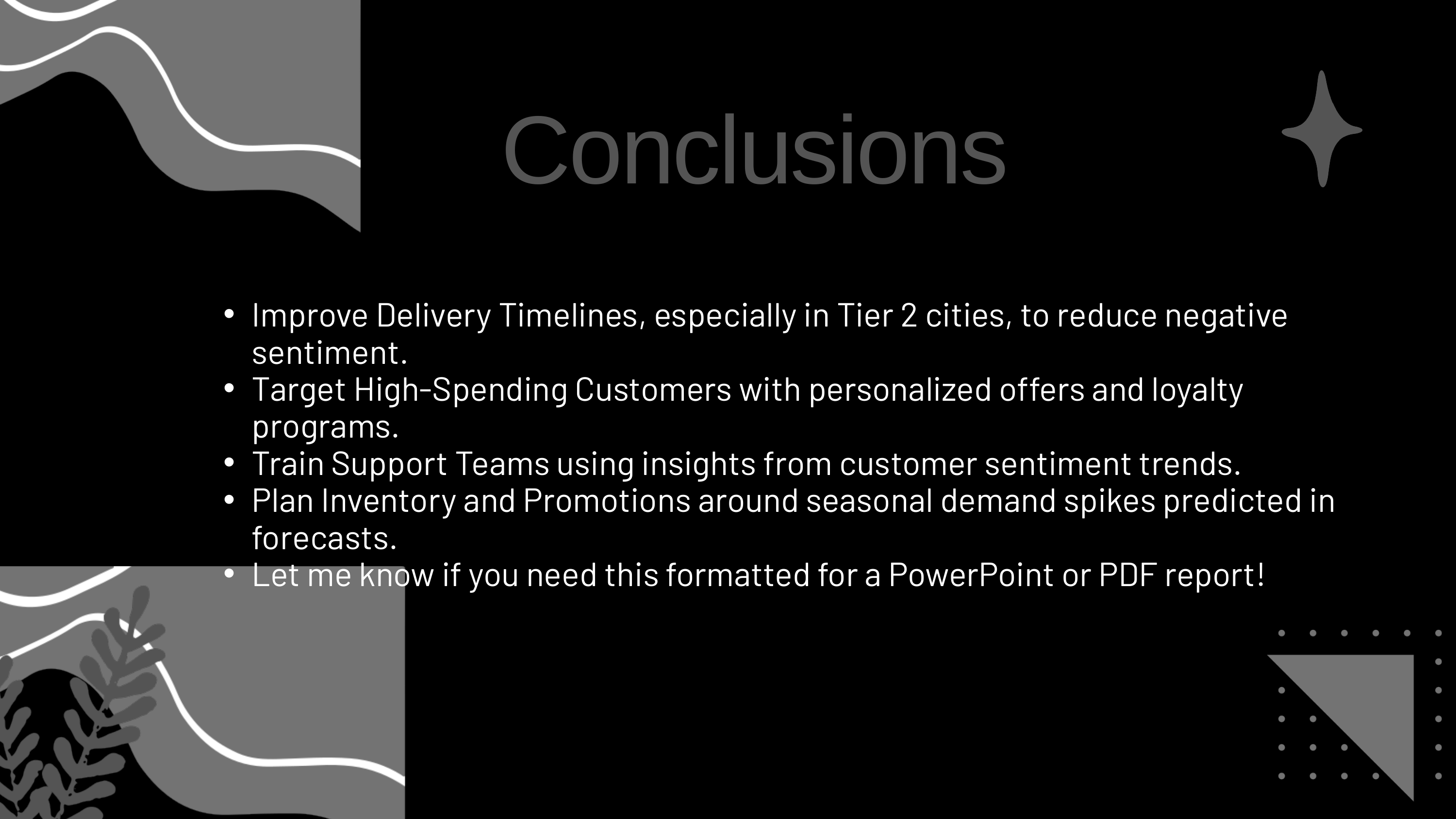

Conclusions
Improve Delivery Timelines, especially in Tier 2 cities, to reduce negative sentiment.
Target High-Spending Customers with personalized offers and loyalty programs.
Train Support Teams using insights from customer sentiment trends.
Plan Inventory and Promotions around seasonal demand spikes predicted in forecasts.
Let me know if you need this formatted for a PowerPoint or PDF report!